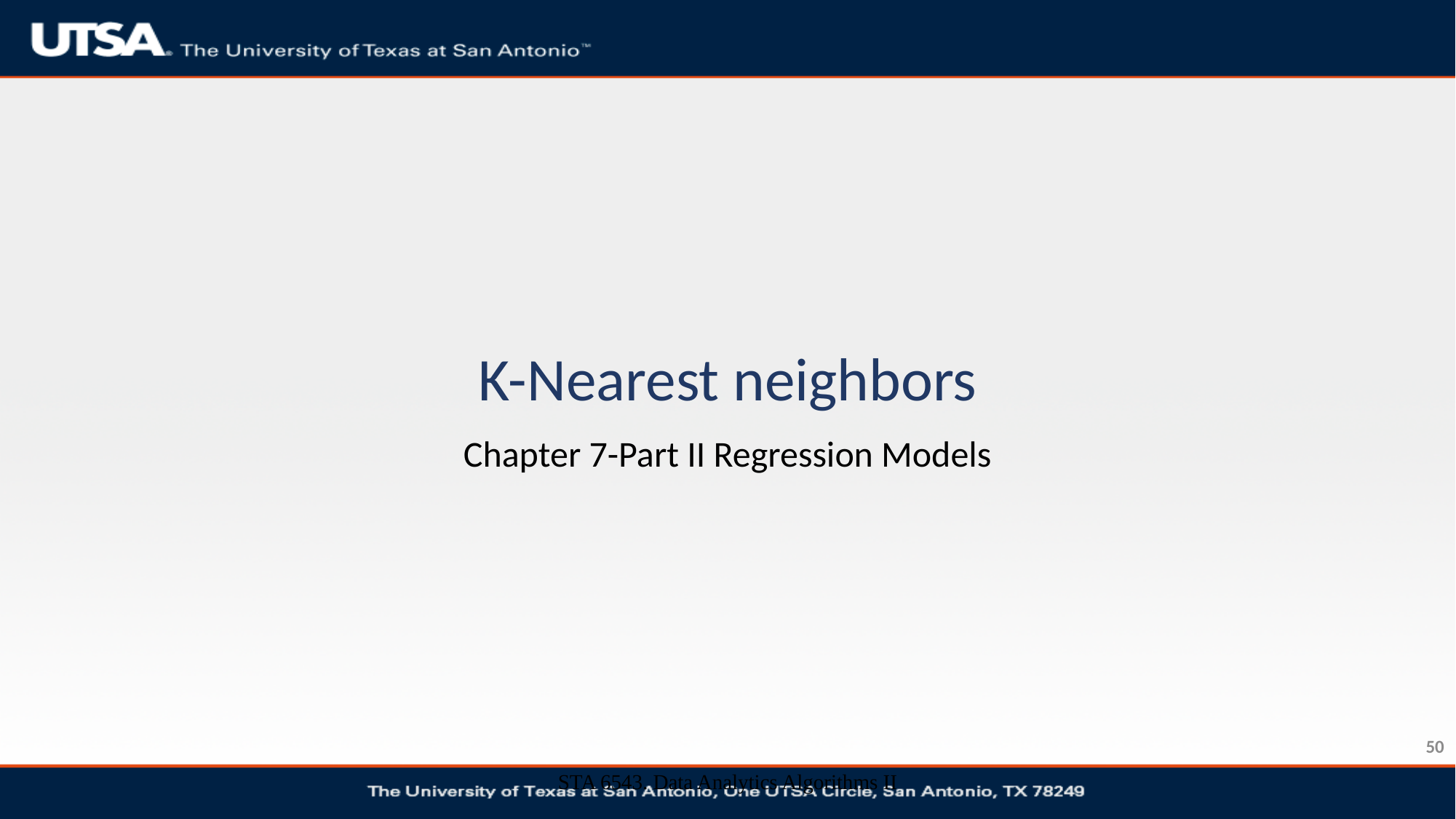

# K-Nearest neighbors
Chapter 7-Part II Regression Models
50
STA 6543. Data Analytics Algorithms II